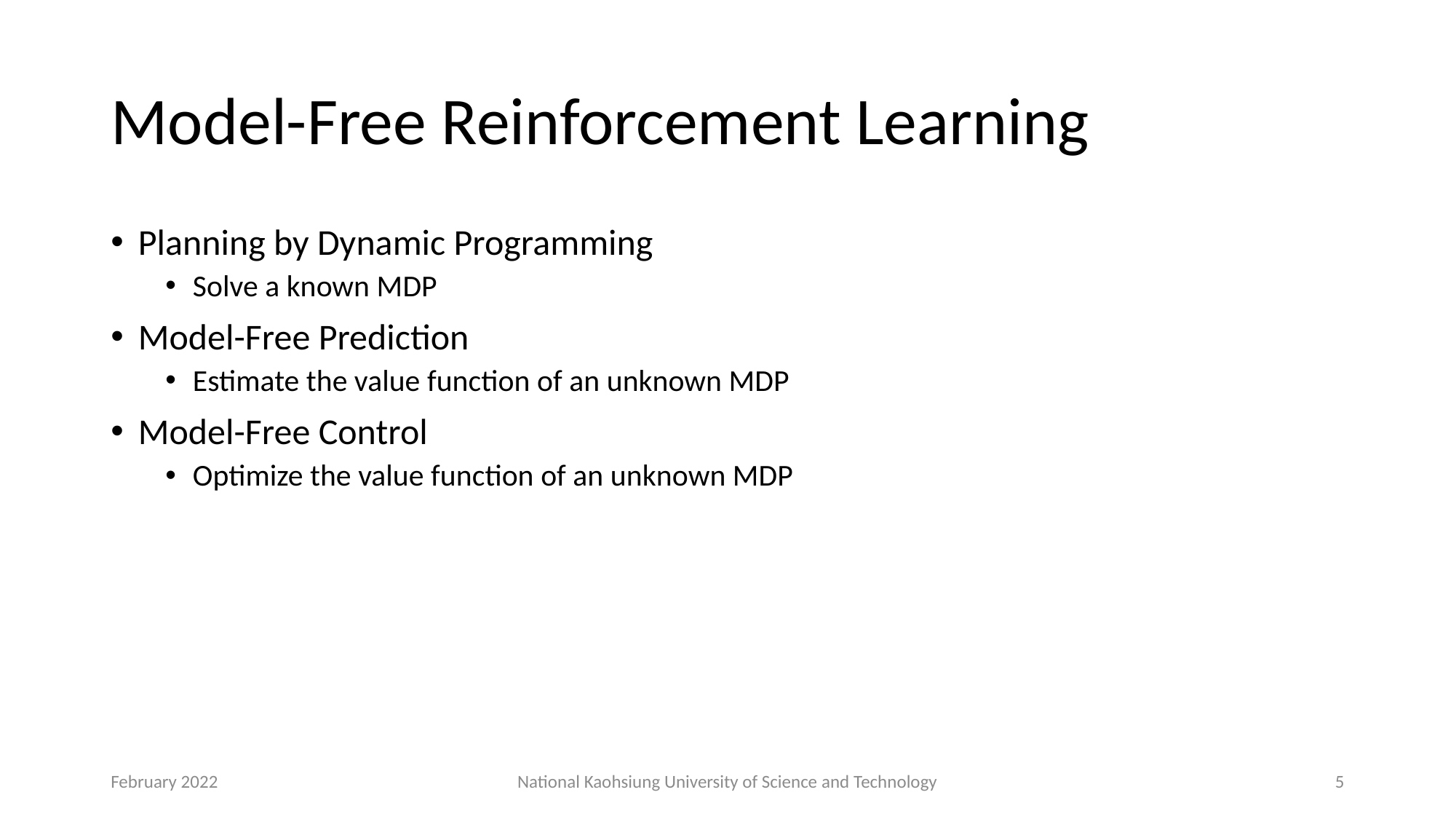

# Model-Free Reinforcement Learning
Planning by Dynamic Programming
Solve a known MDP
Model-Free Prediction
Estimate the value function of an unknown MDP
Model-Free Control
Optimize the value function of an unknown MDP

February 2022
National Kaohsiung University of Science and Technology
5